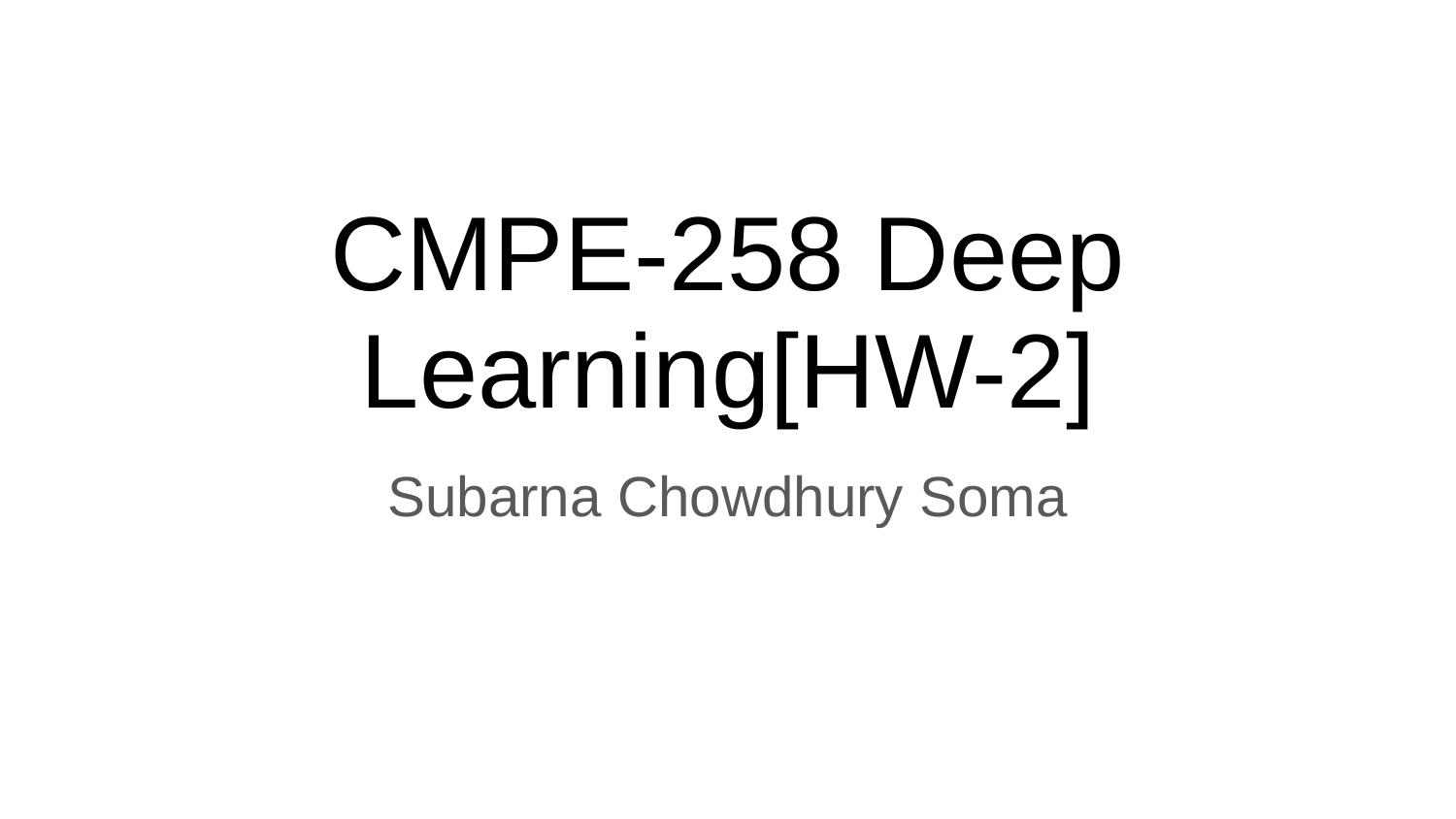

# CMPE-258 Deep Learning[HW-2]
Subarna Chowdhury Soma